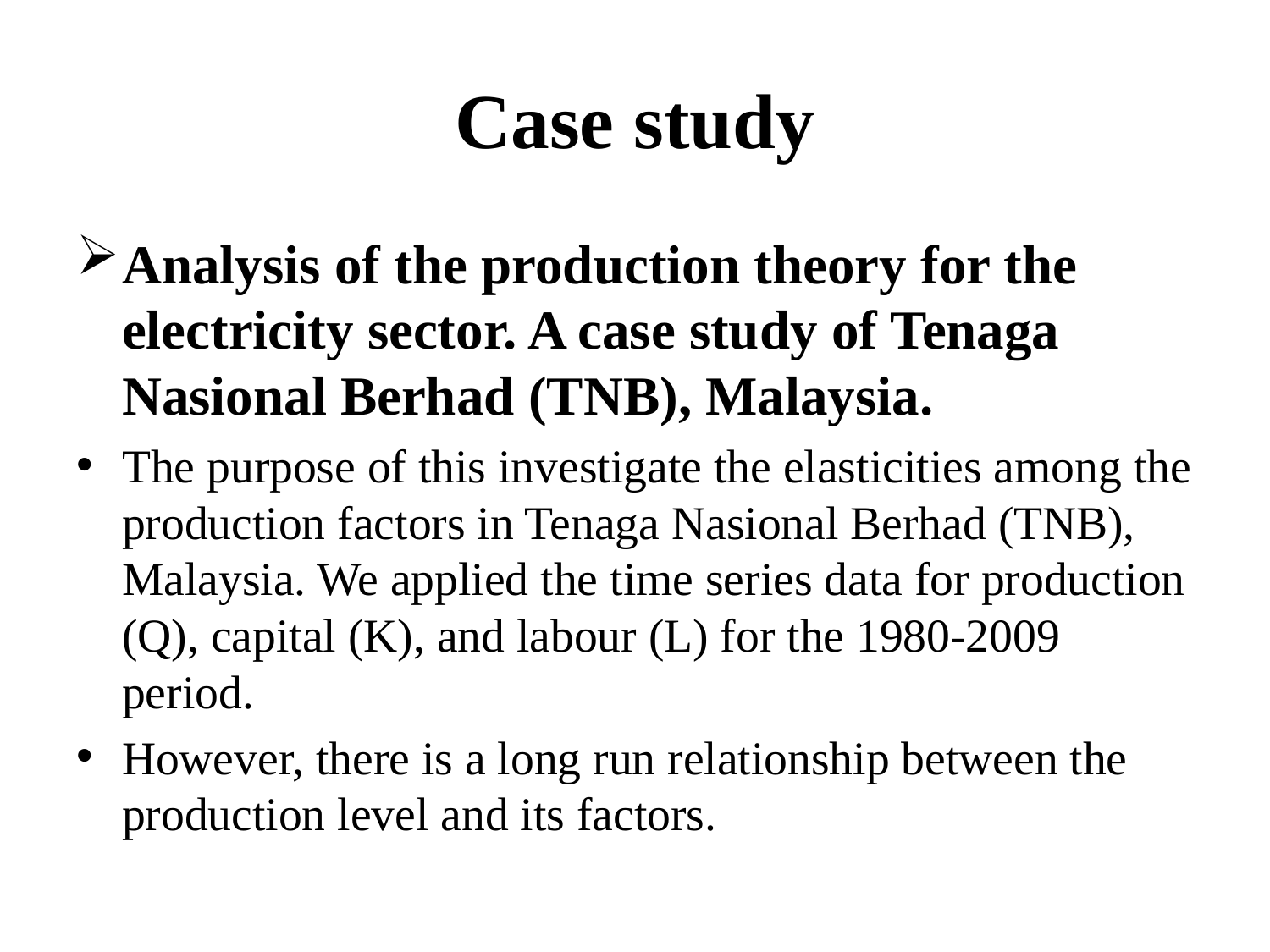

# Case study
Analysis of the production theory for the electricity sector. A case study of Tenaga Nasional Berhad (TNB), Malaysia.
The purpose of this investigate the elasticities among the production factors in Tenaga Nasional Berhad (TNB), Malaysia. We applied the time series data for production (Q), capital (K), and labour (L) for the 1980-2009 period.
However, there is a long run relationship between the production level and its factors.